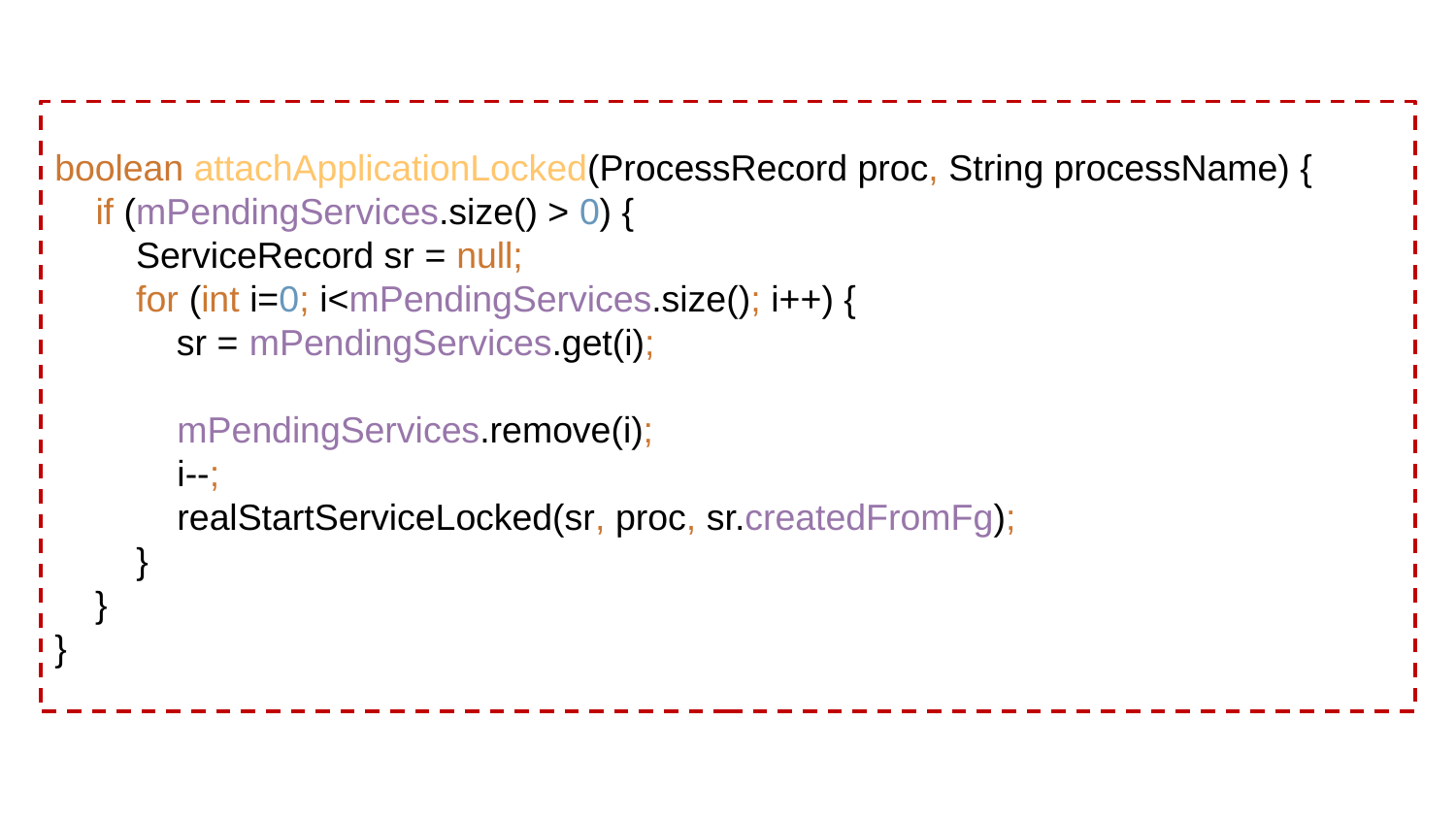

boolean attachApplicationLocked(ProcessRecord proc, String processName) {
    if (mPendingServices.size() > 0) {
        ServiceRecord sr = null;
        for (int i=0; i<mPendingServices.size(); i++) {
            sr = mPendingServices.get(i);
            mPendingServices.remove(i);
            i--;
            realStartServiceLocked(sr, proc, sr.createdFromFg);
        }
    }
}